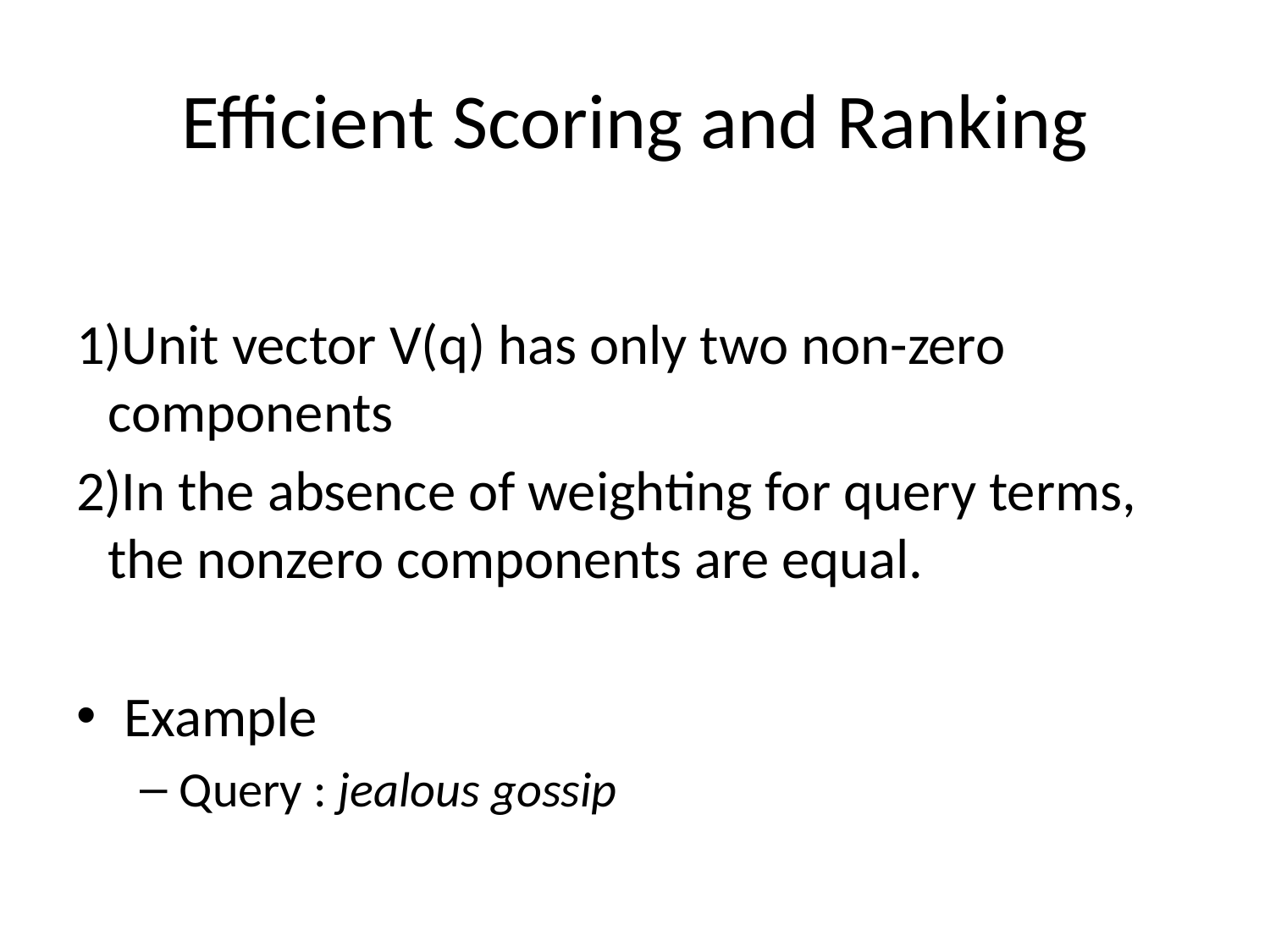

# Efficient Scoring and Ranking

Unit vector V(q) has only two non-zero components
In the absence of weighting for query terms, the nonzero components are equal.

Example
Query : jealous gossip